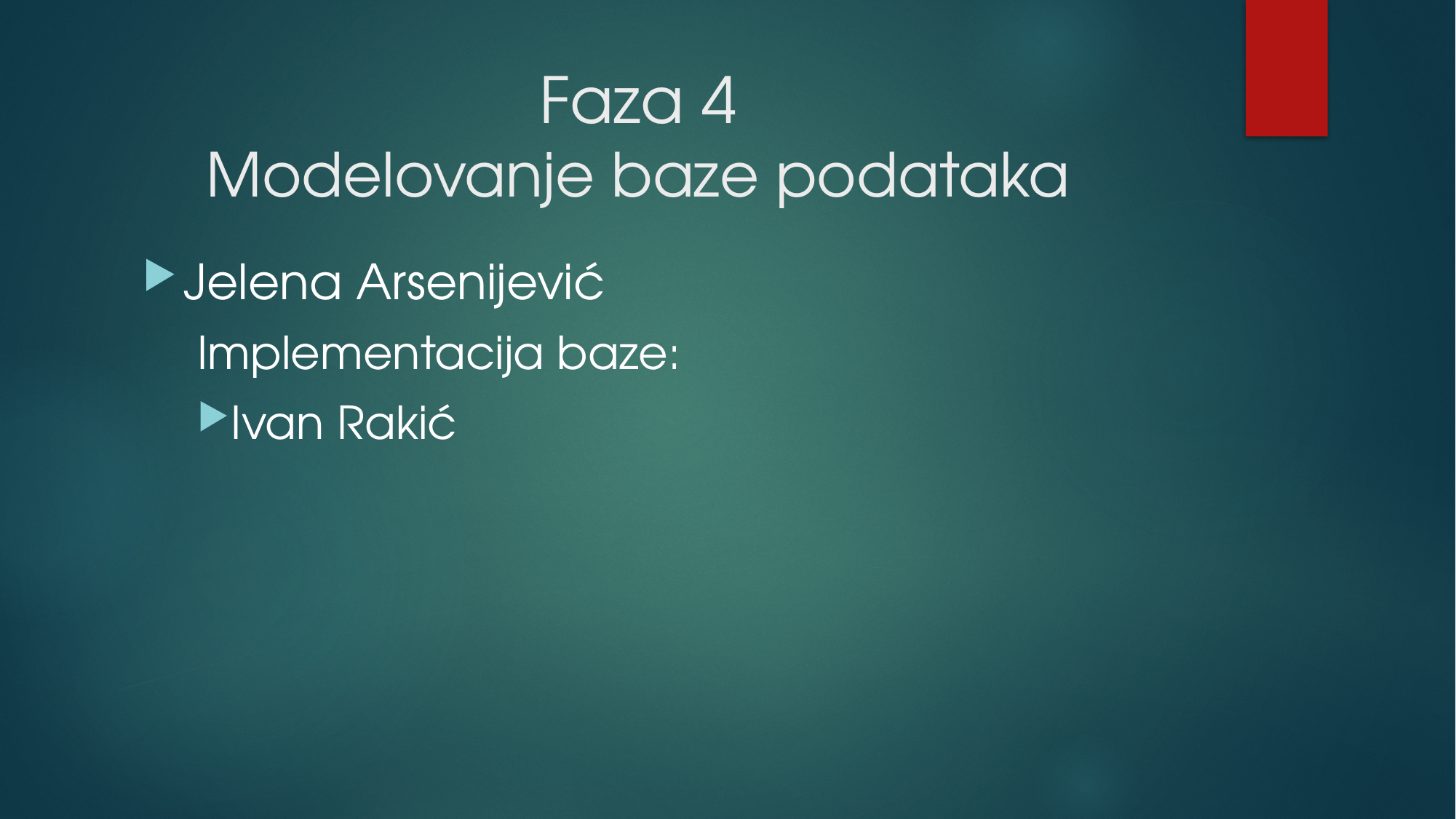

# Faza 4 Modelovanje baze podataka
Jelena Arsenijević
Implementacija baze:
Ivan Rakić